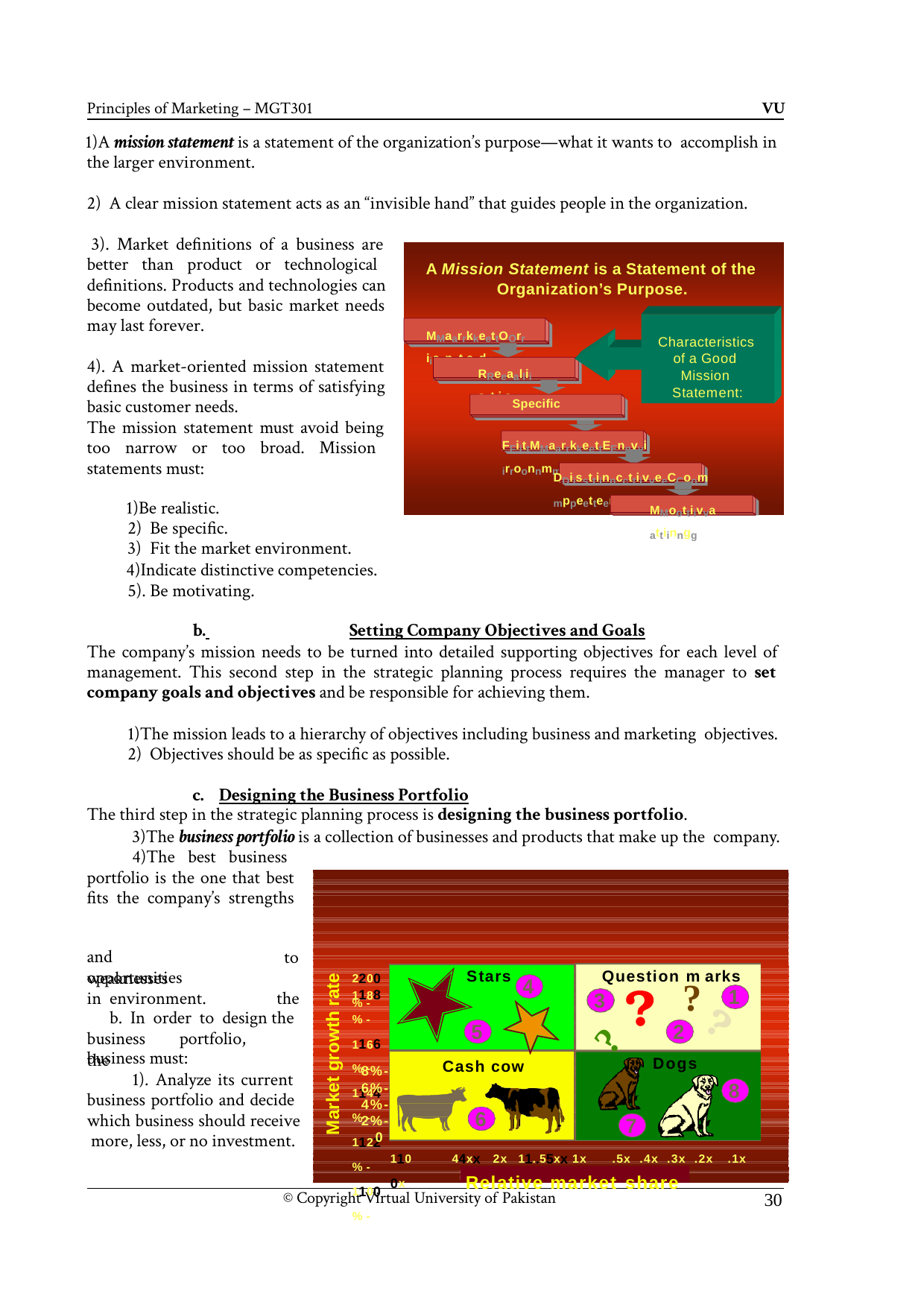

Principles of Marketing – MGT301	VU
A mission statement is a statement of the organization’s purpose—what it wants to  accomplish in the larger environment.

A clear mission statement acts as an “invisible hand” that guides people in the organization.

3). Market definitions of a business are  better than product or technological  definitions. Products and technologies can  become outdated, but basic market needs  may last forever.

A Mission Statement is a Statement of the  Organization’s Purpose.

MMaarrkkeettOOrriieenntteedd

Characteristics

of a Good  Mission  Statement:

4). A market-oriented mission statement  defines the business in terms of satisfying  basic customer needs.
The mission statement must avoid being  too narrow or too broad. Mission  statements must:

RReeaalliissttiicc

Specific

FFiittMMaarrkkeettEEnnvviirroonnmmeenntt

DDiissttiinnccttiivveeCCoommppeetteenncciieess

Be realistic.
Be specific.
Fit the market environment.
Indicate distinctive competencies.  5). Be motivating.
MMoottiivvaattiinngg

b. 	Setting Company Objectives and Goals
The company’s mission needs to be turned into detailed supporting objectives for each level of  management. This second step in the strategic planning process requires the manager to set  company goals and objectives and be responsible for achieving them.

The mission leads to a hierarchy of objectives including business and marketing  objectives.
Objectives should be as specific as possible.

c.    Designing the Business Portfolio
The third step in the strategic planning process is designing the business portfolio.
The business portfolio is a collection of businesses and products that make up the  company.
The best business  portfolio is the one that best  fits  the  company’s  strengths

and	weaknesses

to  the

2200% -

Stars
Question m arks

opportunities	in  environment.

Market growth rate

?
2

4

?

1188% -
1166% -
1144% -
1122% -
1100% -

1

3

b.  In  order  to  design the

?

?

5

business	portfolio,	the

business must:
1). Analyze its current  business portfolio and decide  which business should receive  more, less, or no investment.

Dogs

Cash cow

8%-
6%-
4%-
2%-
0

8

6

7

1100x
44xx	2x  11..55xx	1x	.5x  .4x  .3x  .2x  .1x
Relative market share

© Copyright Virtual University of Pakistan
30